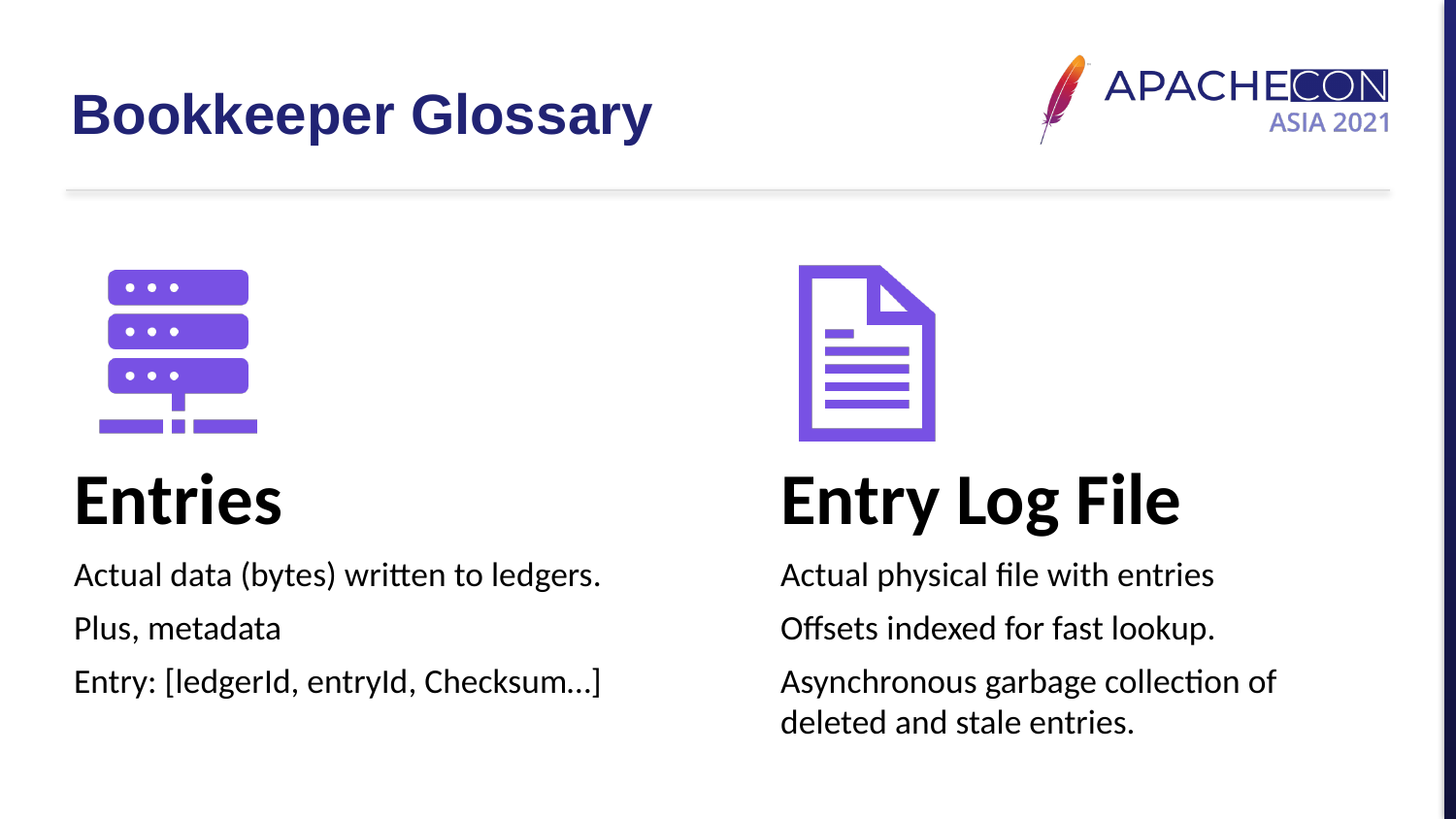

# Bookkeeper Glossary
Entries
Actual data (bytes) written to ledgers.
Plus, metadata
Entry: [ledgerId, entryId, Checksum…]
Entry Log File
Actual physical file with entries
Offsets indexed for fast lookup.
Asynchronous garbage collection of deleted and stale entries.